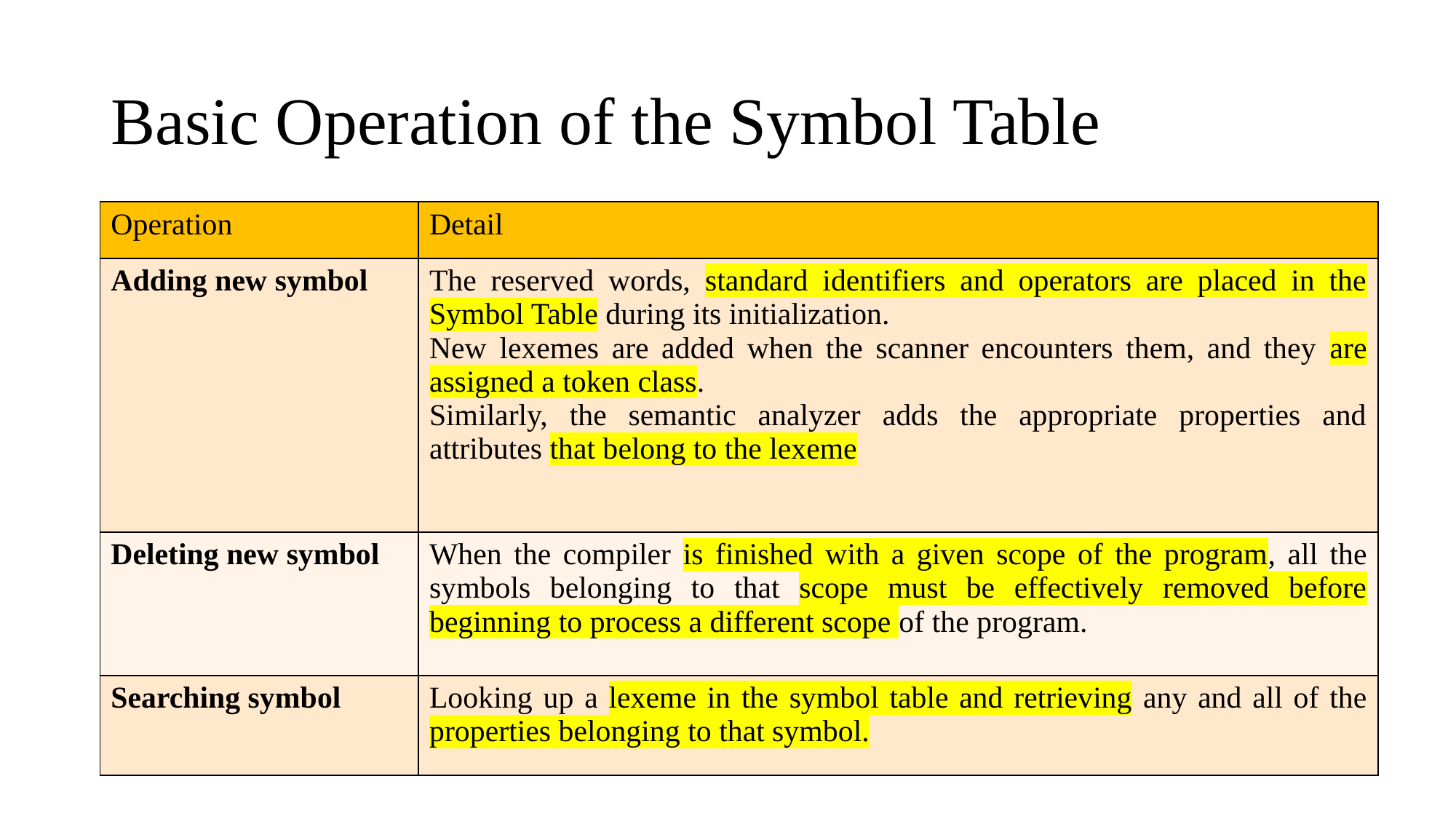

# Basic Operation of the Symbol Table
| Operation | Detail |
| --- | --- |
| Adding new symbol | The reserved words, standard identifiers and operators are placed in the Symbol Table during its initialization. New lexemes are added when the scanner encounters them, and they are assigned a token class. Similarly, the semantic analyzer adds the appropriate properties and attributes that belong to the lexeme |
| Deleting new symbol | When the compiler is finished with a given scope of the program, all the symbols belonging to that scope must be effectively removed before beginning to process a different scope of the program. |
| Searching symbol | Looking up a lexeme in the symbol table and retrieving any and all of the properties belonging to that symbol. |